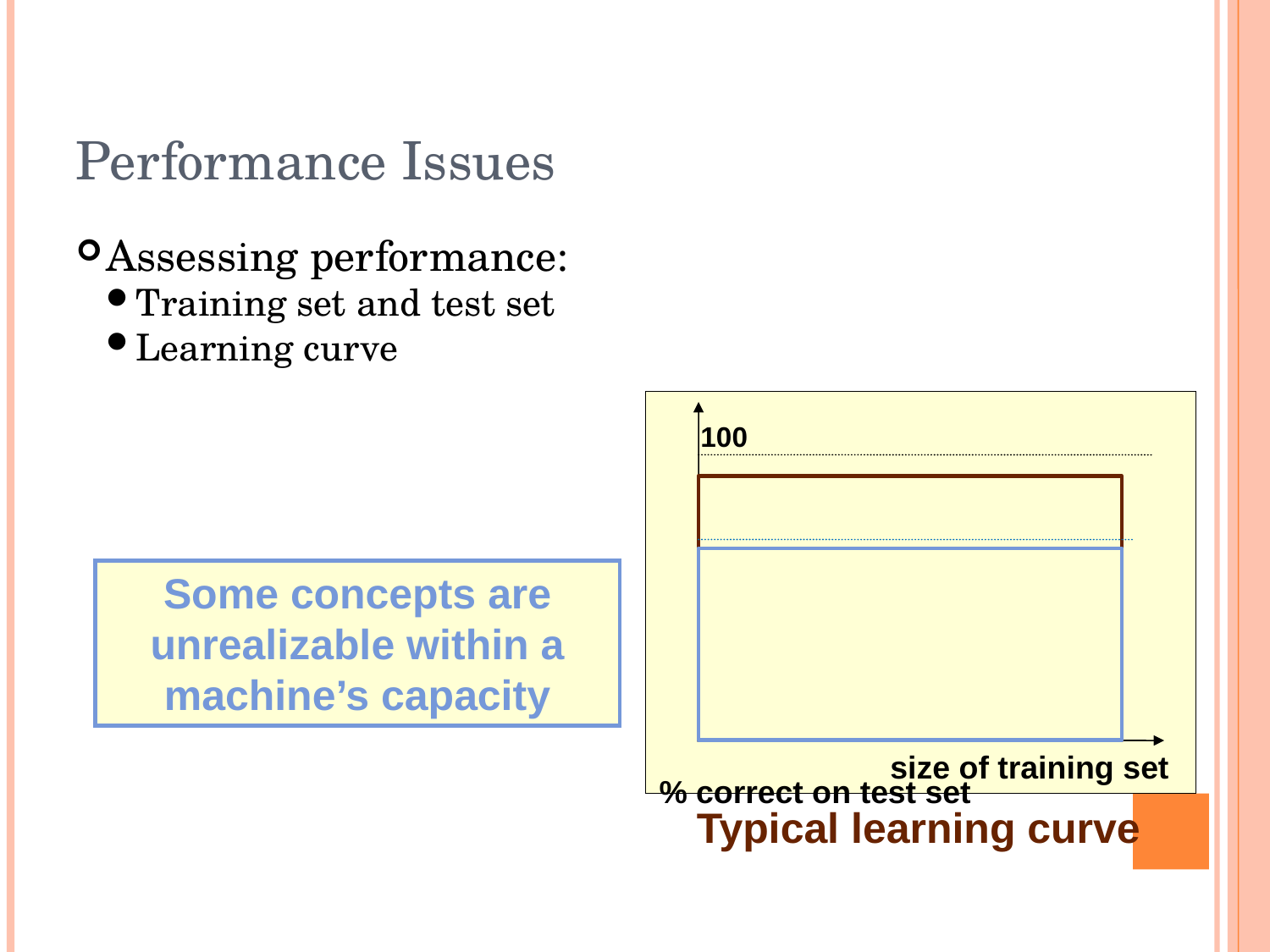

Performance Issues
Assessing performance:
Training set and test set
Learning curve

100

Some concepts are unrealizable within a machine’s capacity

size of training set
% correct on test set
 Typical learning curve